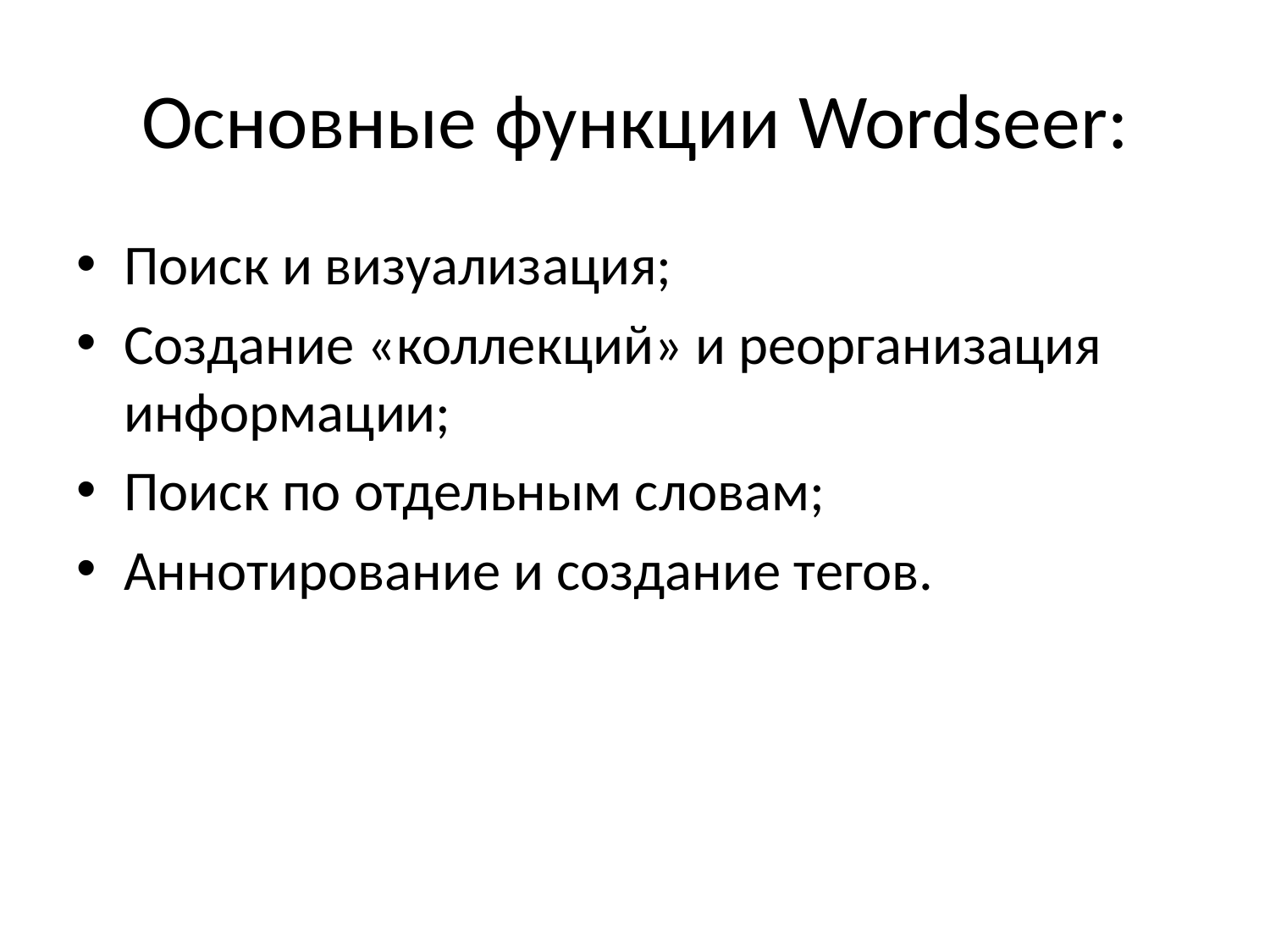

# Основные функции Wordseer:
Поиск и визуализация;
Создание «коллекций» и реорганизация информации;
Поиск по отдельным словам;
Аннотирование и создание тегов.